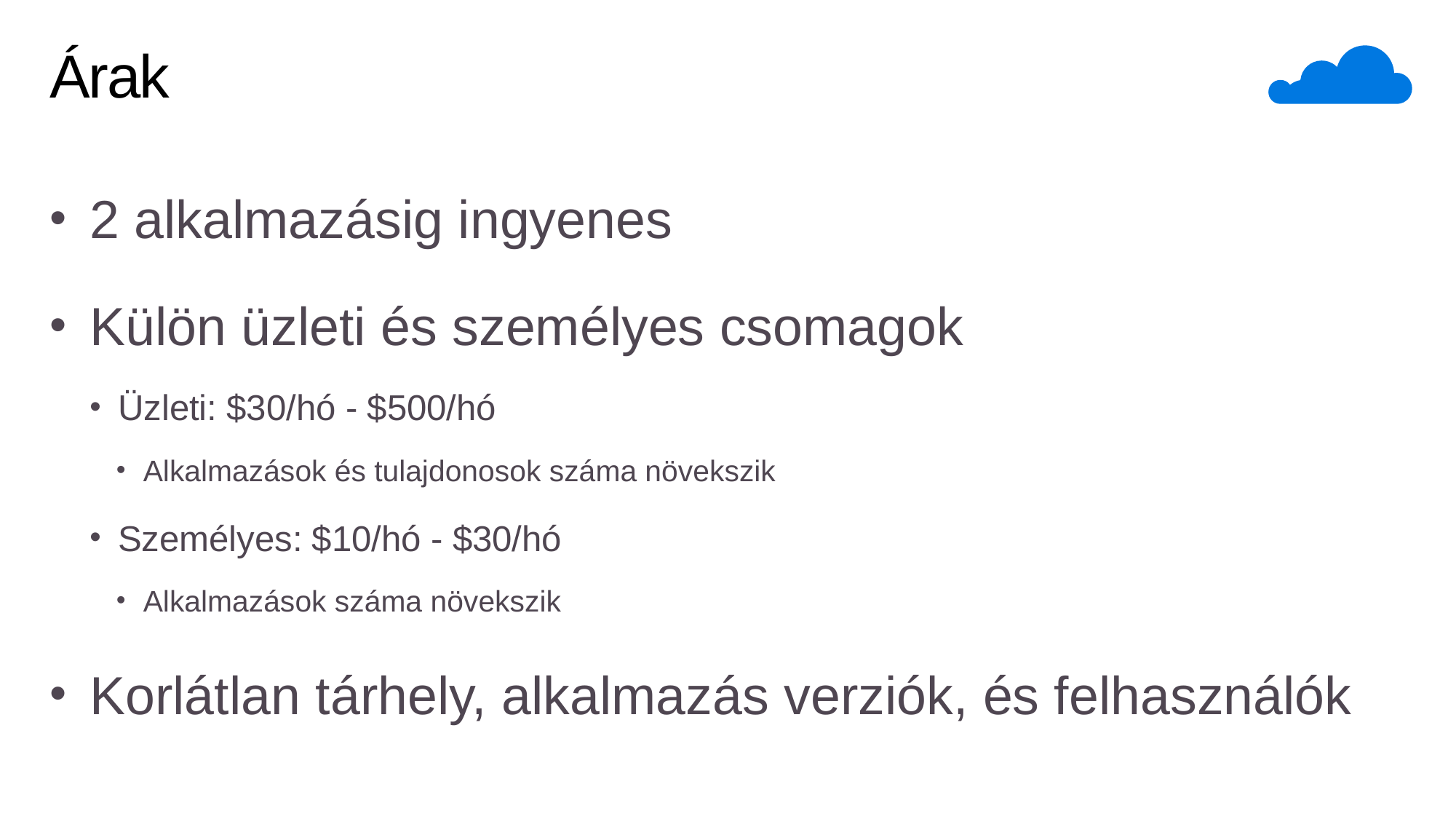

# Árak
2 alkalmazásig ingyenes
Külön üzleti és személyes csomagok
Üzleti: $30/hó - $500/hó
Alkalmazások és tulajdonosok száma növekszik
Személyes: $10/hó - $30/hó
Alkalmazások száma növekszik
Korlátlan tárhely, alkalmazás verziók, és felhasználók